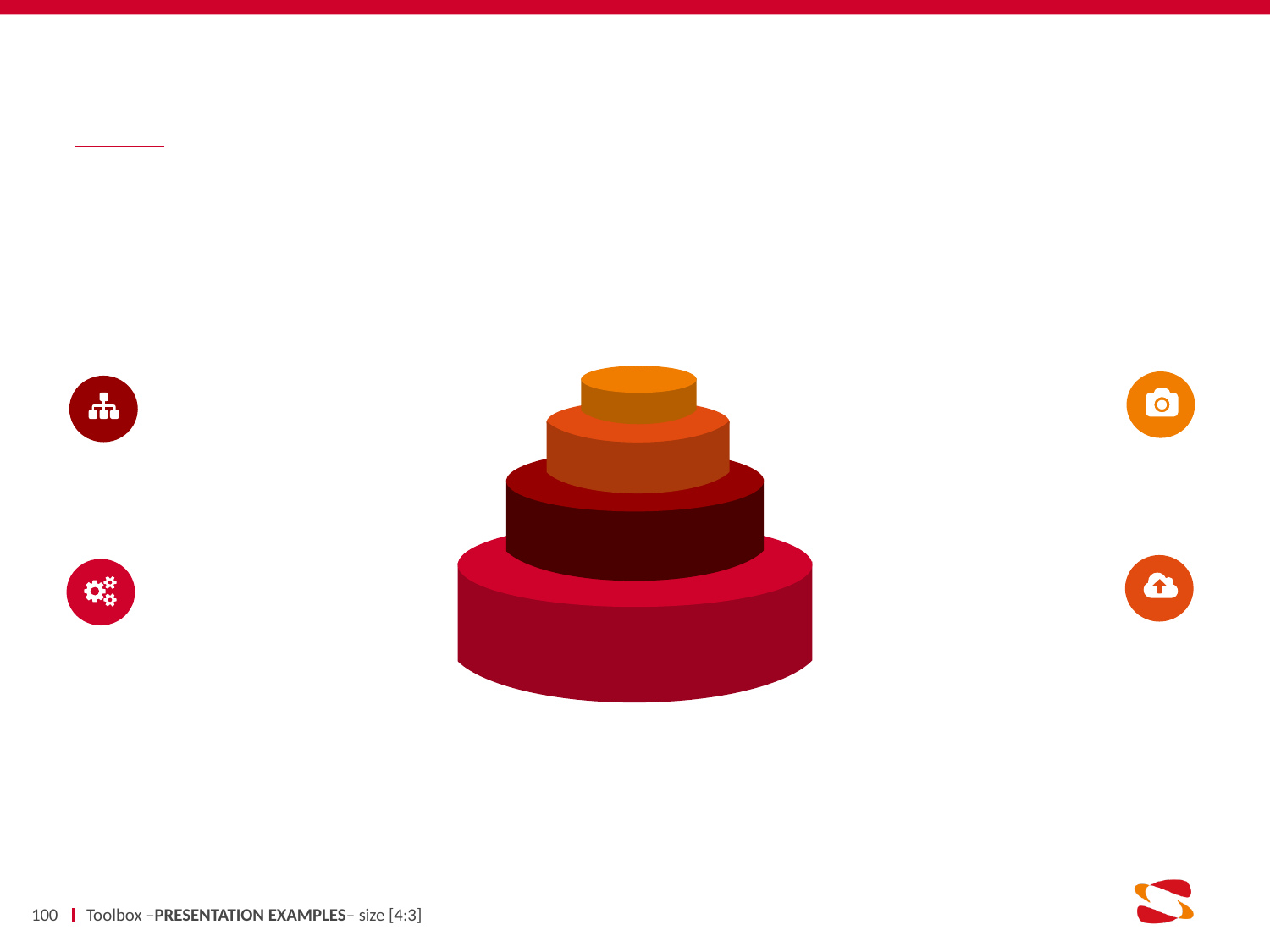

#

100
Toolbox –PRESENTATION EXAMPLES– size [4:3]